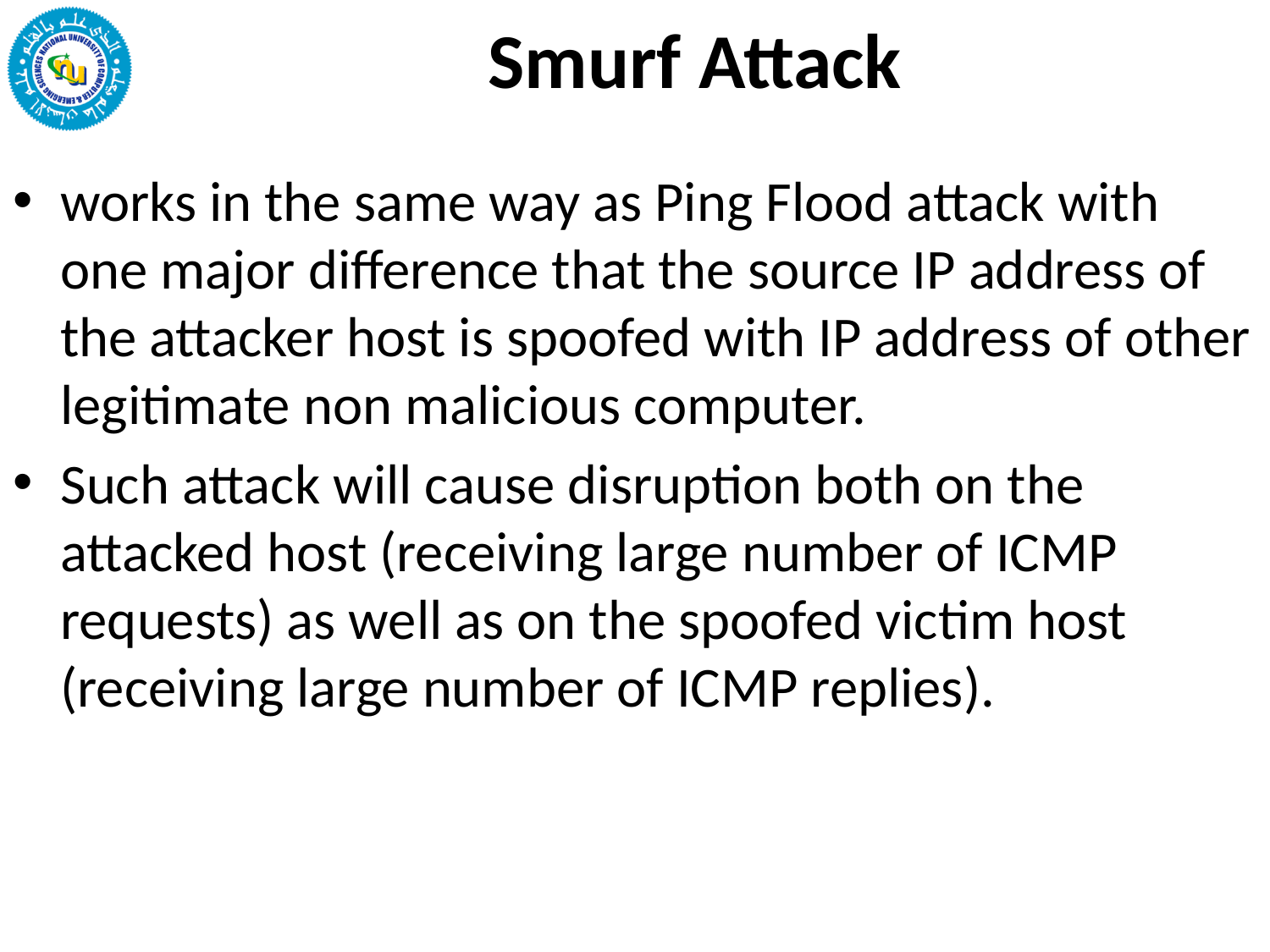

# Smurf Attack
works in the same way as Ping Flood attack with one major difference that the source IP address of the attacker host is spoofed with IP address of other legitimate non malicious computer.
Such attack will cause disruption both on the attacked host (receiving large number of ICMP requests) as well as on the spoofed victim host (receiving large number of ICMP replies).